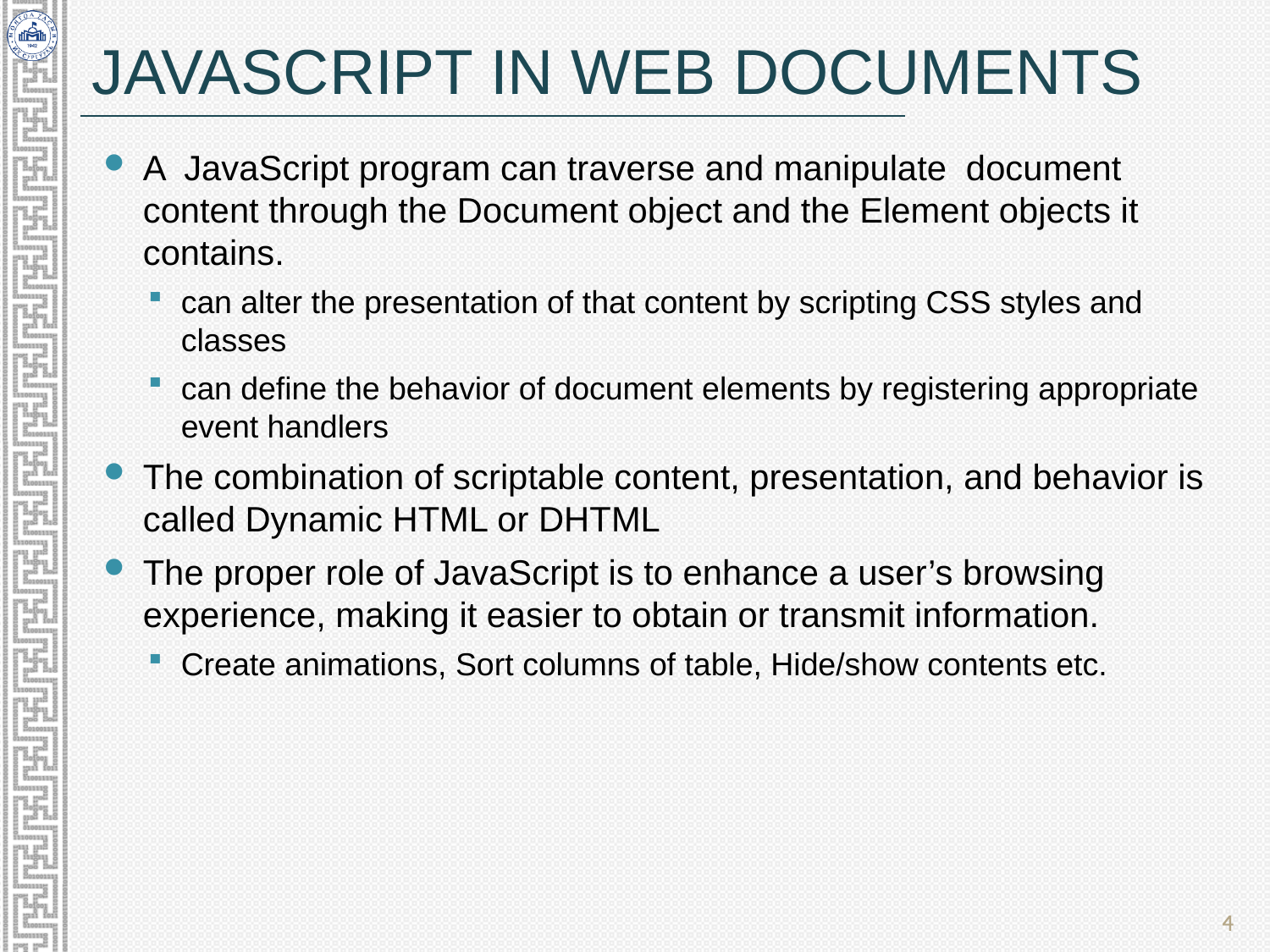

# JavaScript in Web Documents
A  JavaScript program can traverse and manipulate  document content through the Document object and the Element objects it contains.
can alter the presentation of that content by scripting CSS styles and classes
can define the behavior of document elements by registering appropriate event handlers
The combination of scriptable content, presentation, and behavior is called Dynamic HTML or DHTML
The proper role of JavaScript is to enhance a user’s browsing experience, making it easier to obtain or transmit information.
Create animations, Sort columns of table, Hide/show contents etc.
4